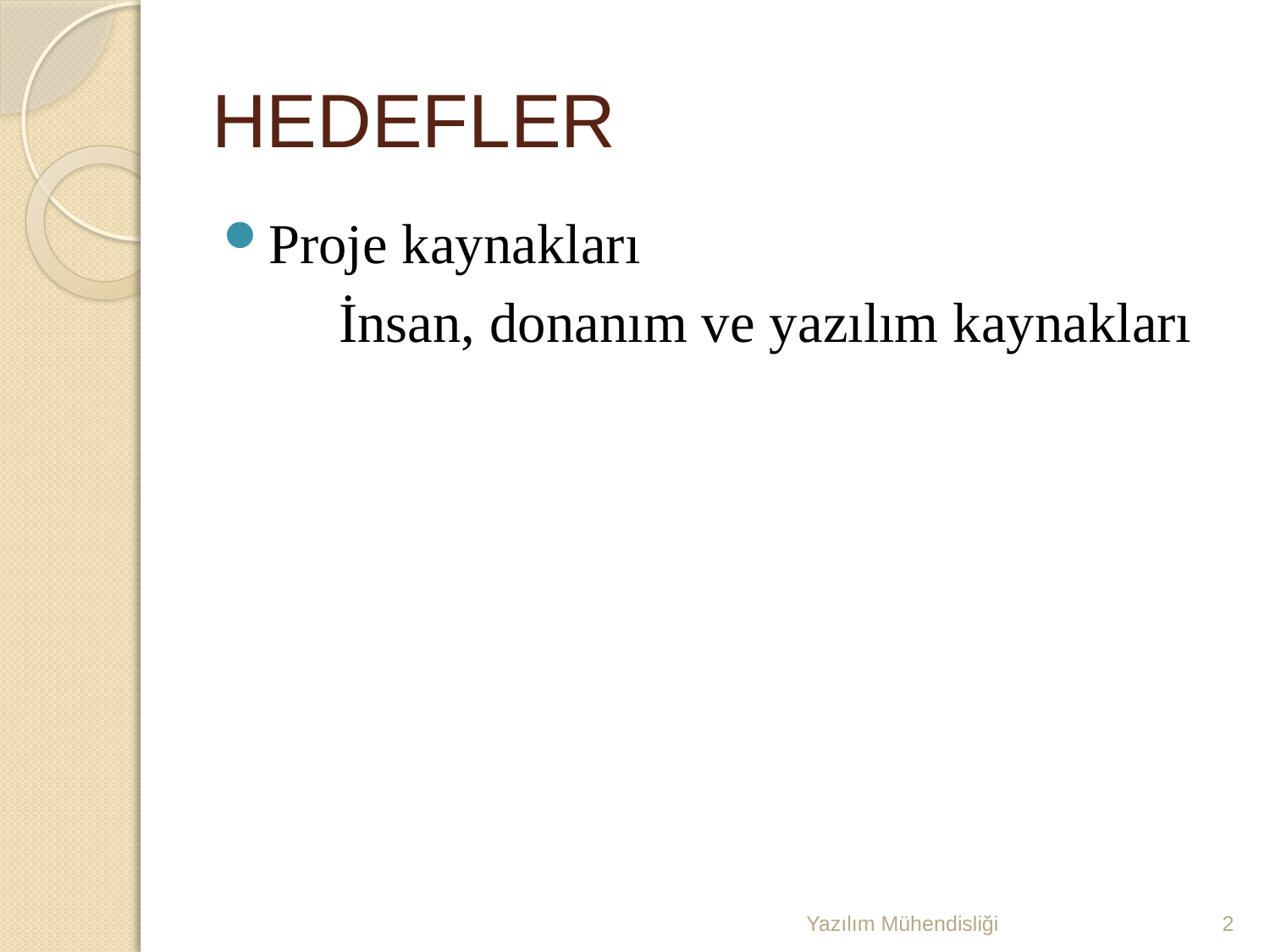

# HEDEFLER
Proje kaynakları
   	İnsan, donanım ve yazılım kaynakları

Yazılım Mühendisliği
2